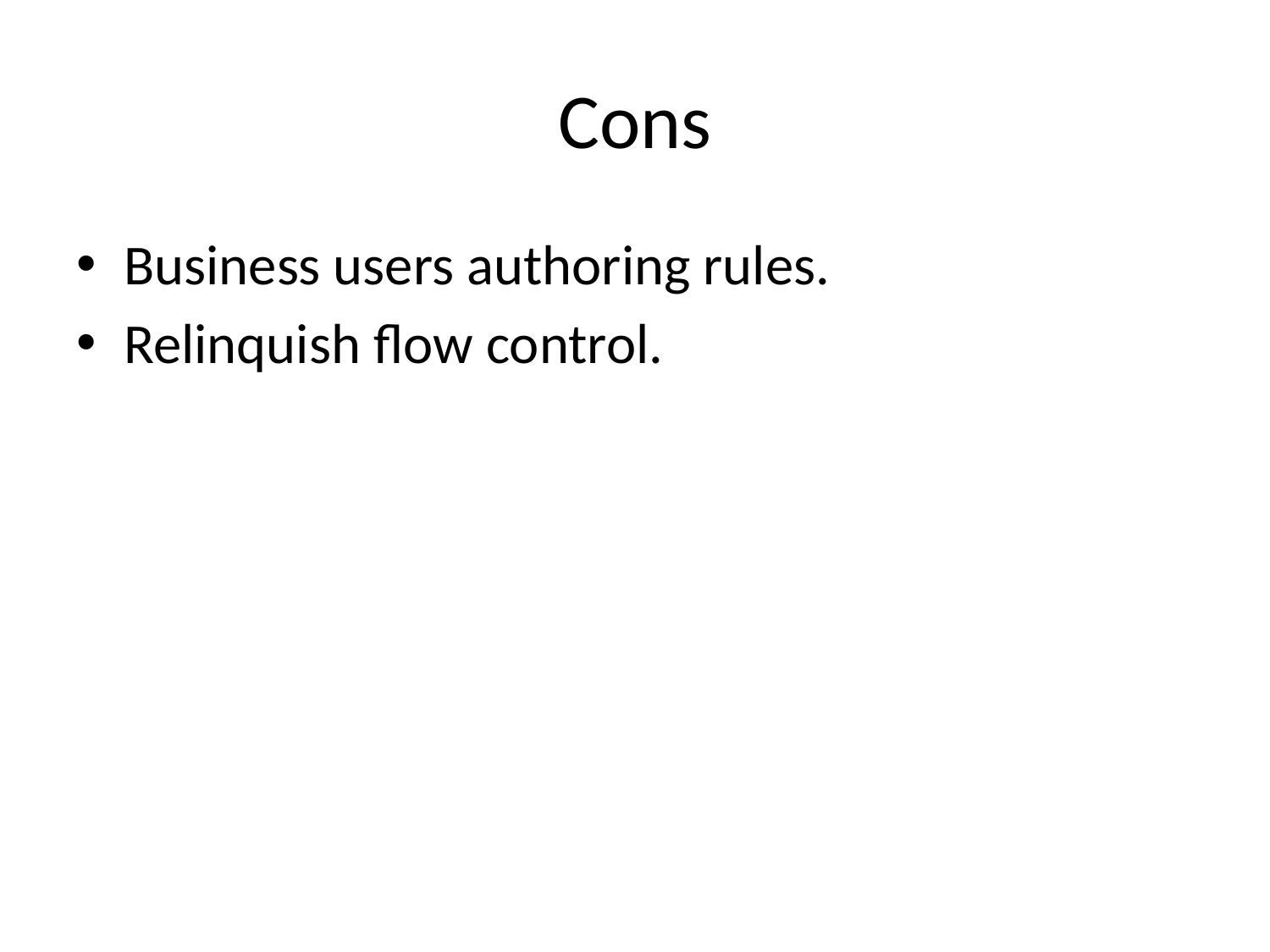

# Cons
Business users authoring rules.
Relinquish flow control.